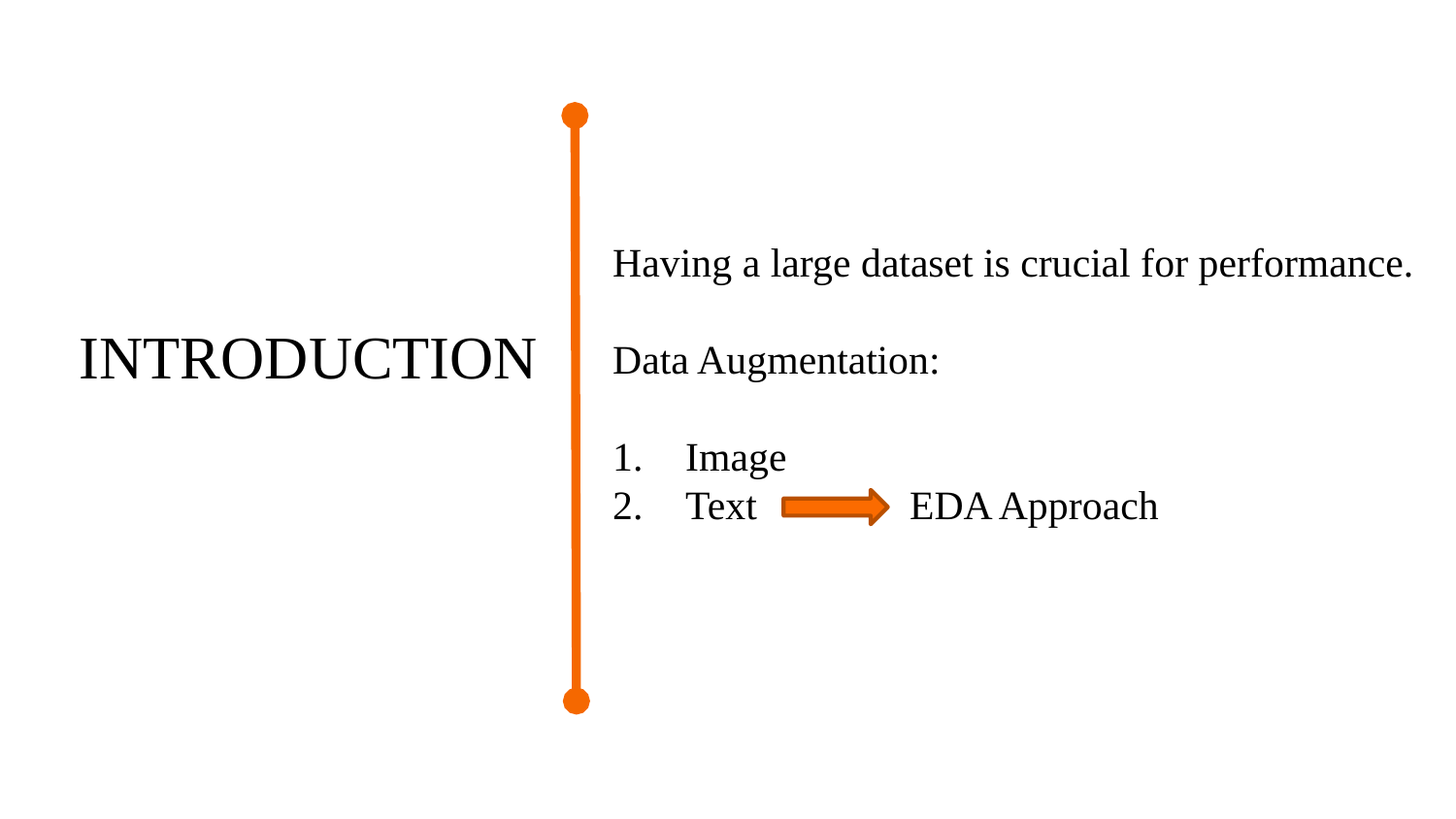

Having a large dataset is crucial for performance.

Data Augmentation:

Image
Text               EDA Approach

# INTRODUCTION